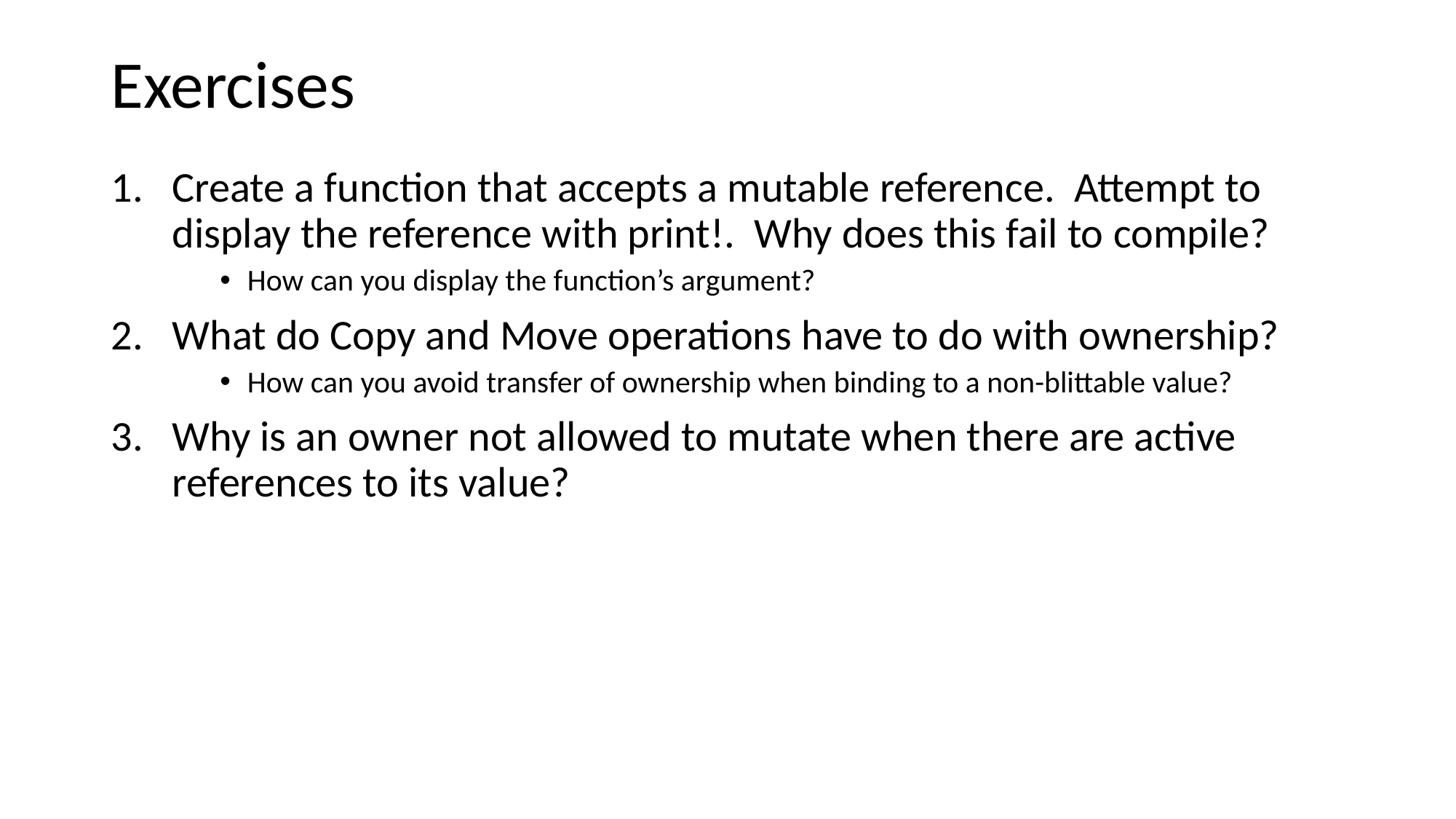

# Exercises
Create a function that accepts a mutable reference.  Attempt to display the reference with print!.  Why does this fail to compile?
How can you display the function’s argument?
What do Copy and Move operations have to do with ownership?
How can you avoid transfer of ownership when binding to a non-blittable value?
Why is an owner not allowed to mutate when there are active references to its value?